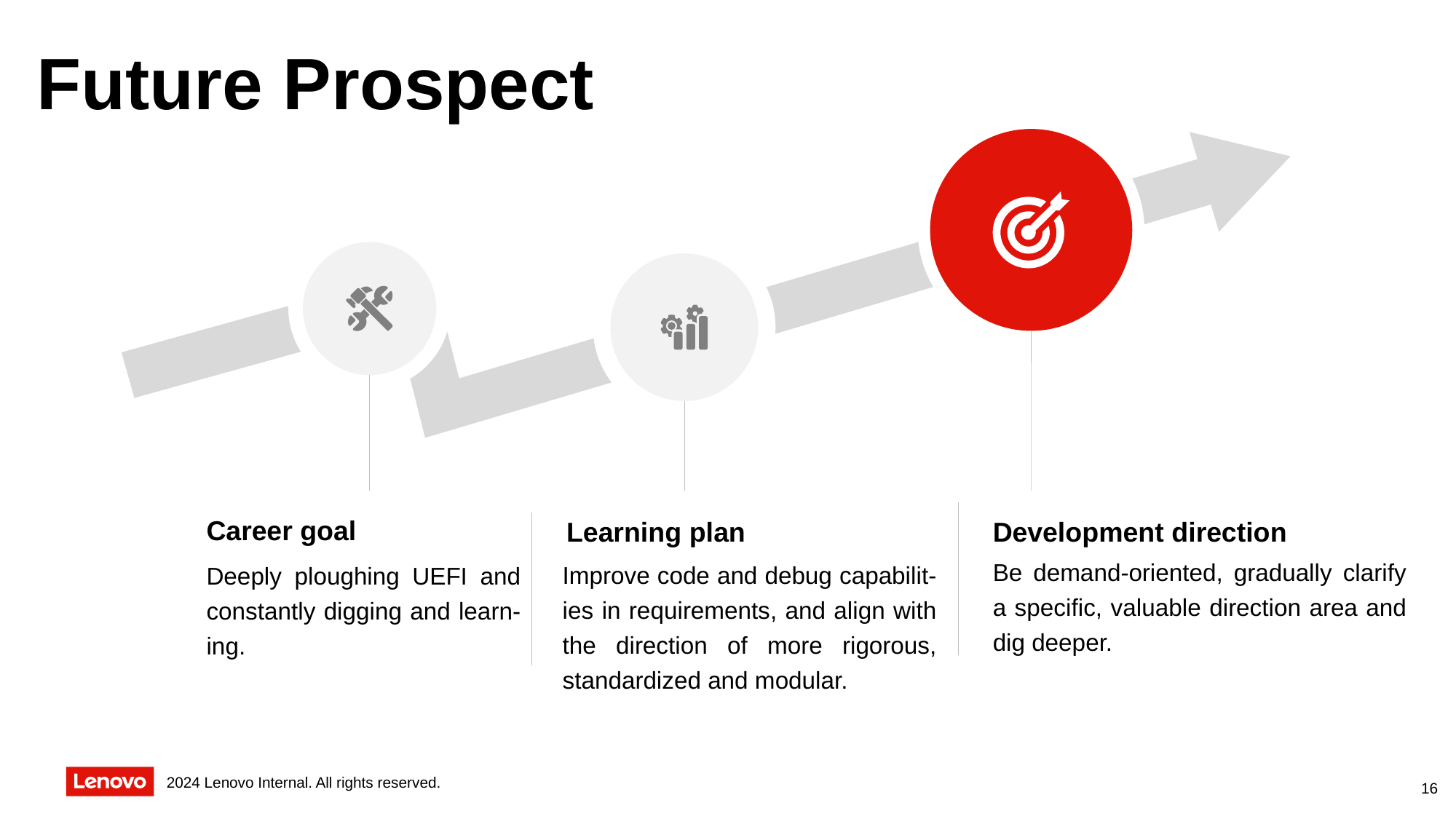

# Future Prospect

Career goal
Deeply ploughing UEFI and constantly digging and learn-ing.
Learning plan
Improve code and debug capabilit-ies in requirements, and align with the direction of more rigorous, standardized and modular.
Development direction
Be demand-oriented, gradually clarify a specific, valuable direction area and dig deeper.
16